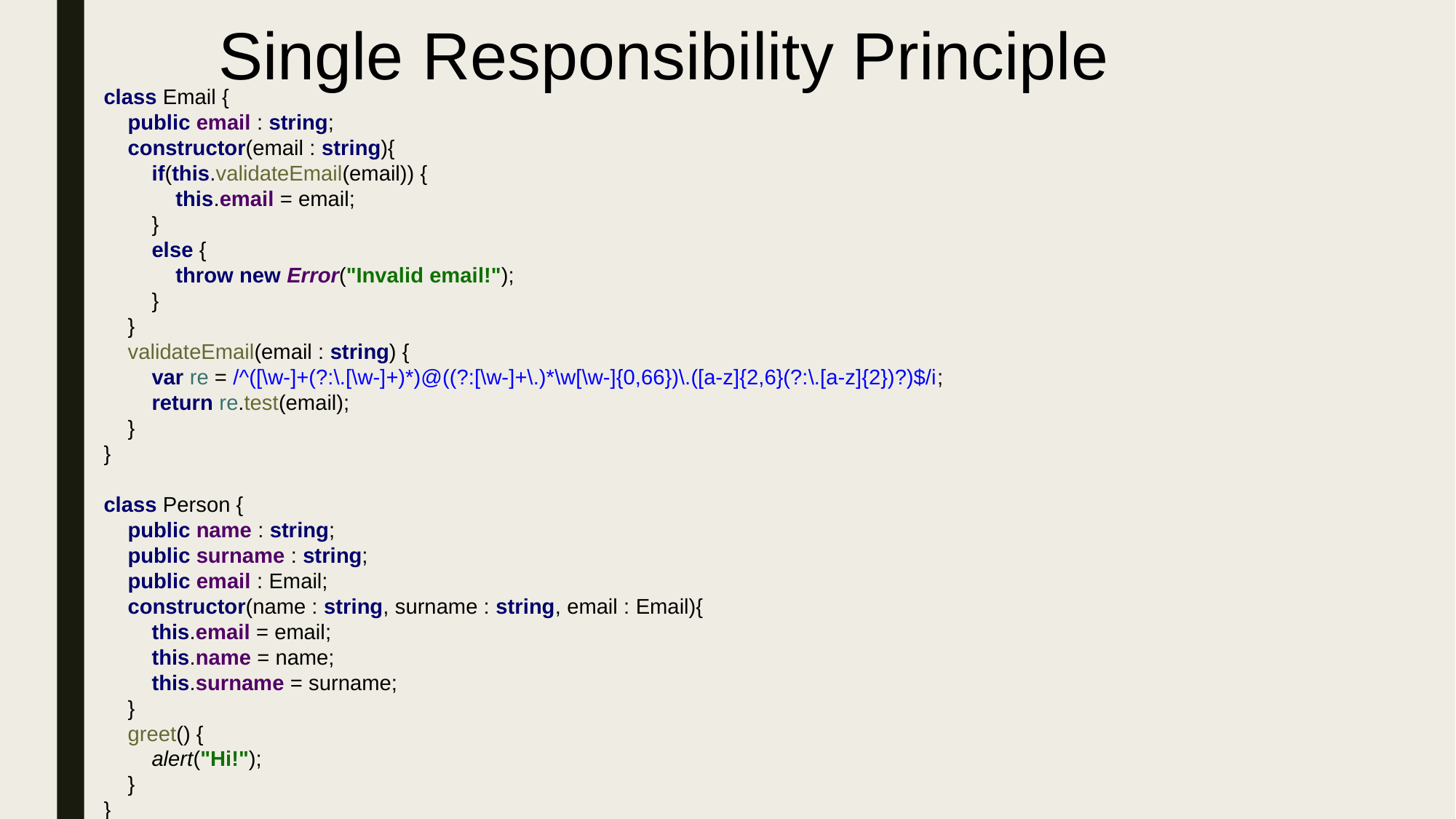

Single Responsibility Principle
class Email {
    public email : string;
    constructor(email : string){
        if(this.validateEmail(email)) {
            this.email = email;
        }
        else {
            throw new Error("Invalid email!");
        }
    }
    validateEmail(email : string) {
        var re = /^([\w-]+(?:\.[\w-]+)*)@((?:[\w-]+\.)*\w[\w-]{0,66})\.([a-z]{2,6}(?:\.[a-z]{2})?)$/i;
        return re.test(email);
    }
}

class Person {
    public name : string;
    public surname : string;
    public email : Email;
    constructor(name : string, surname : string, email : Email){
        this.email = email;
        this.name = name;
        this.surname = surname;
    }
    greet() {
        alert("Hi!");
    }
}